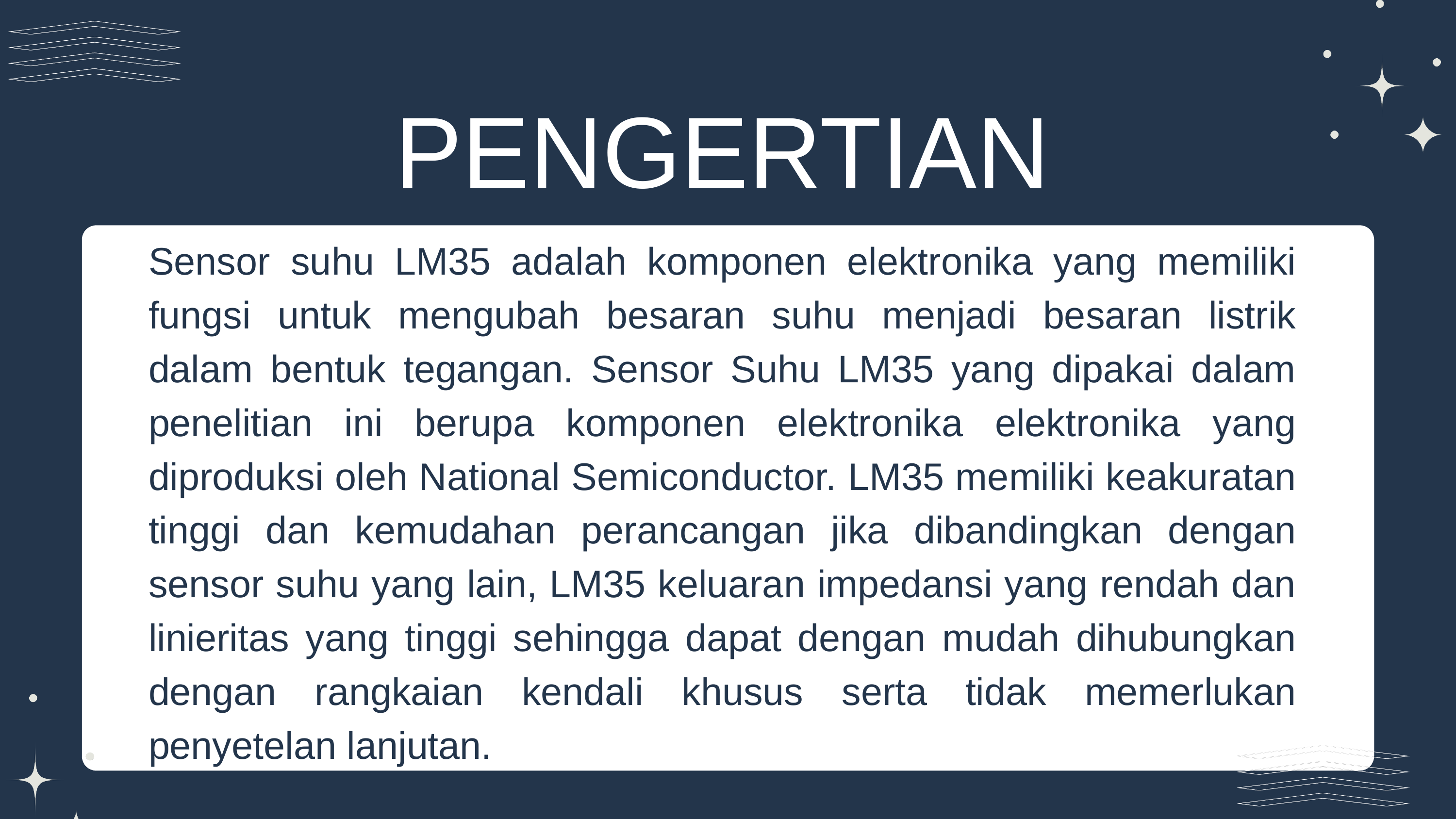

PENGERTIAN

Sensor suhu LM35 adalah komponen elektronika yang memiliki fungsi untuk mengubah besaran suhu menjadi besaran listrik dalam bentuk tegangan. Sensor Suhu LM35 yang dipakai dalam penelitian ini berupa komponen elektronika elektronika yang diproduksi oleh National Semiconductor. LM35 memiliki keakuratan tinggi dan kemudahan perancangan jika dibandingkan dengan sensor suhu yang lain, LM35 keluaran impedansi yang rendah dan linieritas yang tinggi sehingga dapat dengan mudah dihubungkan dengan rangkaian kendali khusus serta tidak memerlukan penyetelan lanjutan.